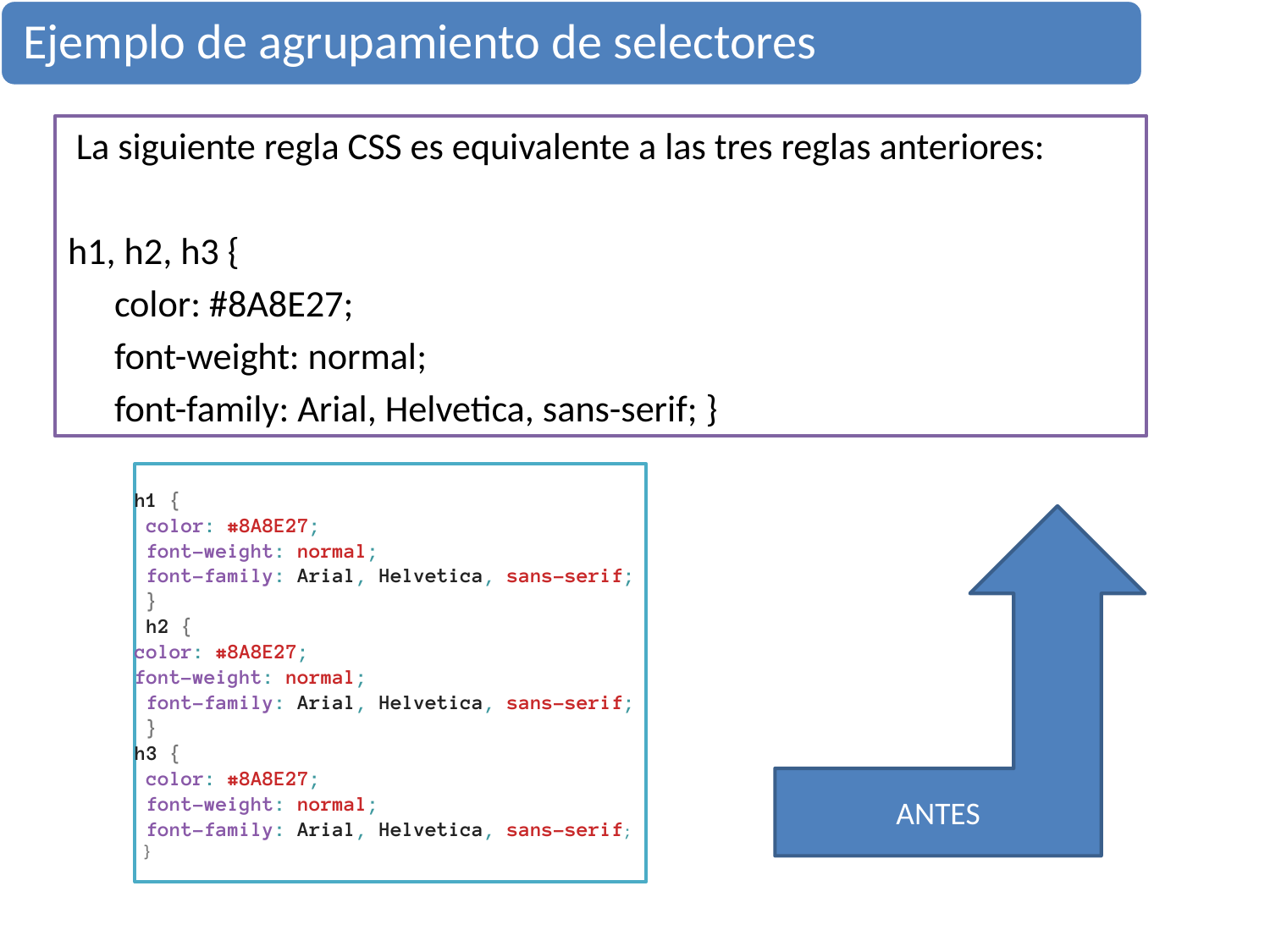

Ejemplo de agrupamiento de selectores
 La siguiente regla CSS es equivalente a las tres reglas anteriores:

h1, h2, h3 {
 	color: #8A8E27;
	font-weight: normal;
	font-family: Arial, Helvetica, sans-serif; }
h1 {
 color: #8A8E27;
 font-weight: normal;
 font-family: Arial, Helvetica, sans-serif;
 }
 h2 {
color: #8A8E27;
font-weight: normal;
 font-family: Arial, Helvetica, sans-serif;
 }
h3 {
 color: #8A8E27;
 font-weight: normal;
 font-family: Arial, Helvetica, sans-serif;
 }
ANTES